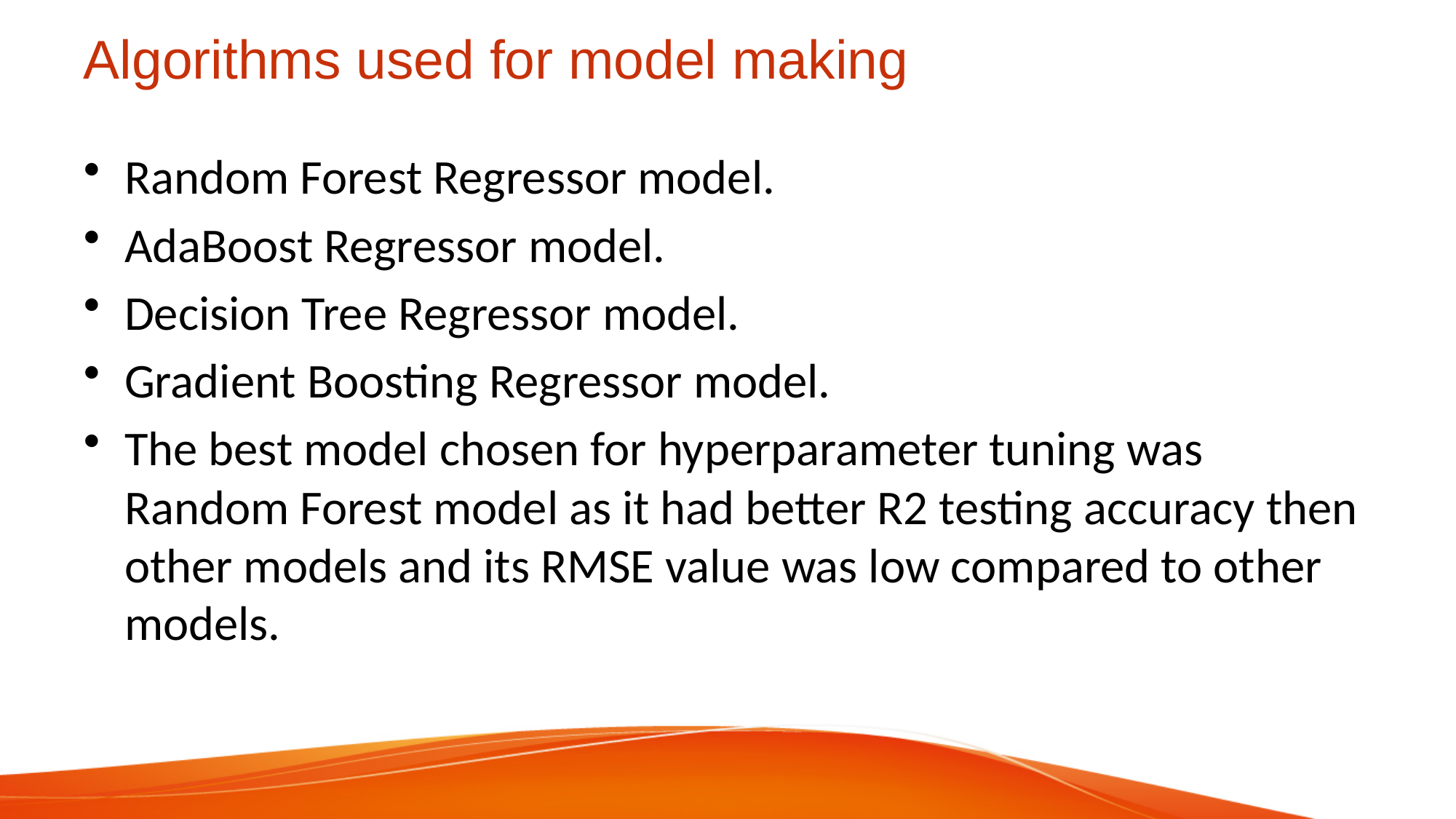

# Algorithms used for model making

Random Forest Regressor model.
AdaBoost Regressor model.
Decision Tree Regressor model.
Gradient Boosting Regressor model.
The best model chosen for hyperparameter tuning was Random Forest model as it had better R2 testing accuracy then other models and its RMSE value was low compared to other models.